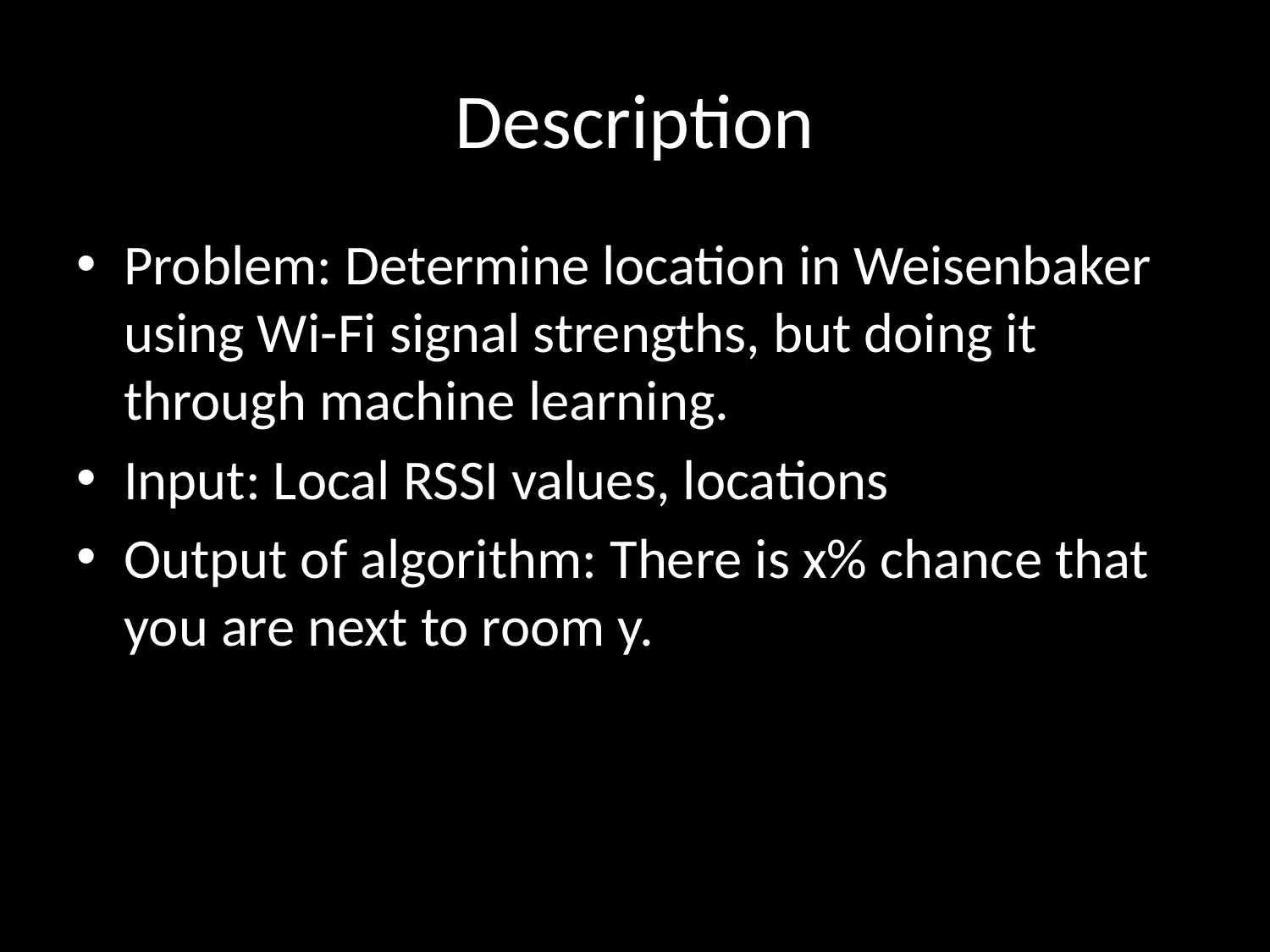

# Description
Problem: Determine location in Weisenbaker using Wi-Fi signal strengths, but doing it through machine learning.
Input: Local RSSI values, locations
Output of algorithm: There is x% chance that you are next to room y.